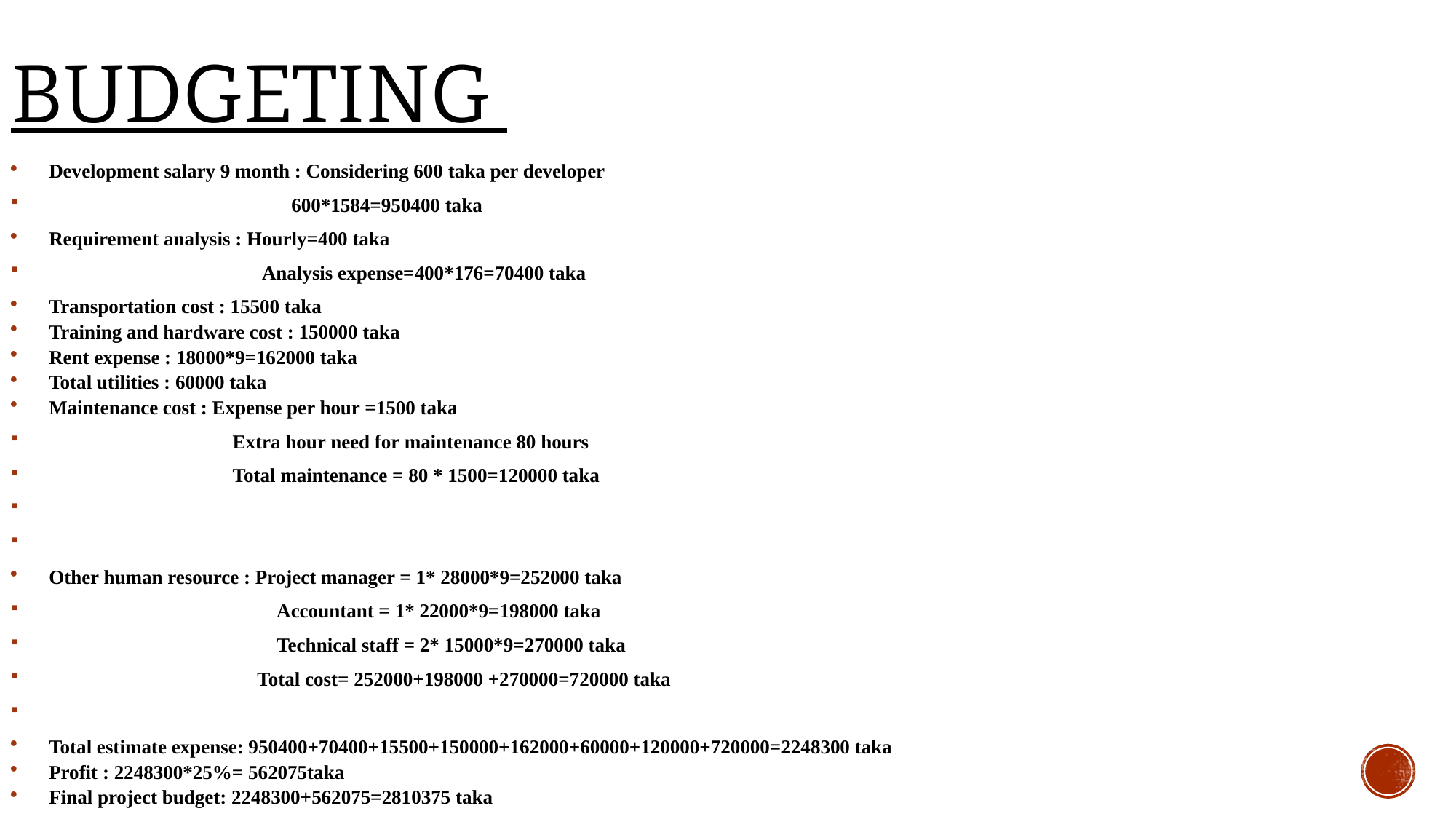

# Budgeting
Development salary 9 month : Considering 600 taka per developer
                                                        600*1584=950400 taka
Requirement analysis : Hourly=400 taka
                                                  Analysis expense=400*176=70400 taka
Transportation cost : 15500 taka
Training and hardware cost : 150000 taka
Rent expense : 18000*9=162000 taka
Total utilities : 60000 taka
Maintenance cost : Expense per hour =1500 taka
                                            Extra hour need for maintenance 80 hours
                                            Total maintenance = 80 * 1500=120000 taka

Other human resource : Project manager = 1* 28000*9=252000 taka
                                                     Accountant = 1* 22000*9=198000 taka
                                                     Technical staff = 2* 15000*9=270000 taka
                                                 Total cost= 252000+198000 +270000=720000 taka

Total estimate expense: 950400+70400+15500+150000+162000+60000+120000+720000=2248300 taka
Profit : 2248300*25%= 562075taka
Final project budget: 2248300+562075=2810375 taka